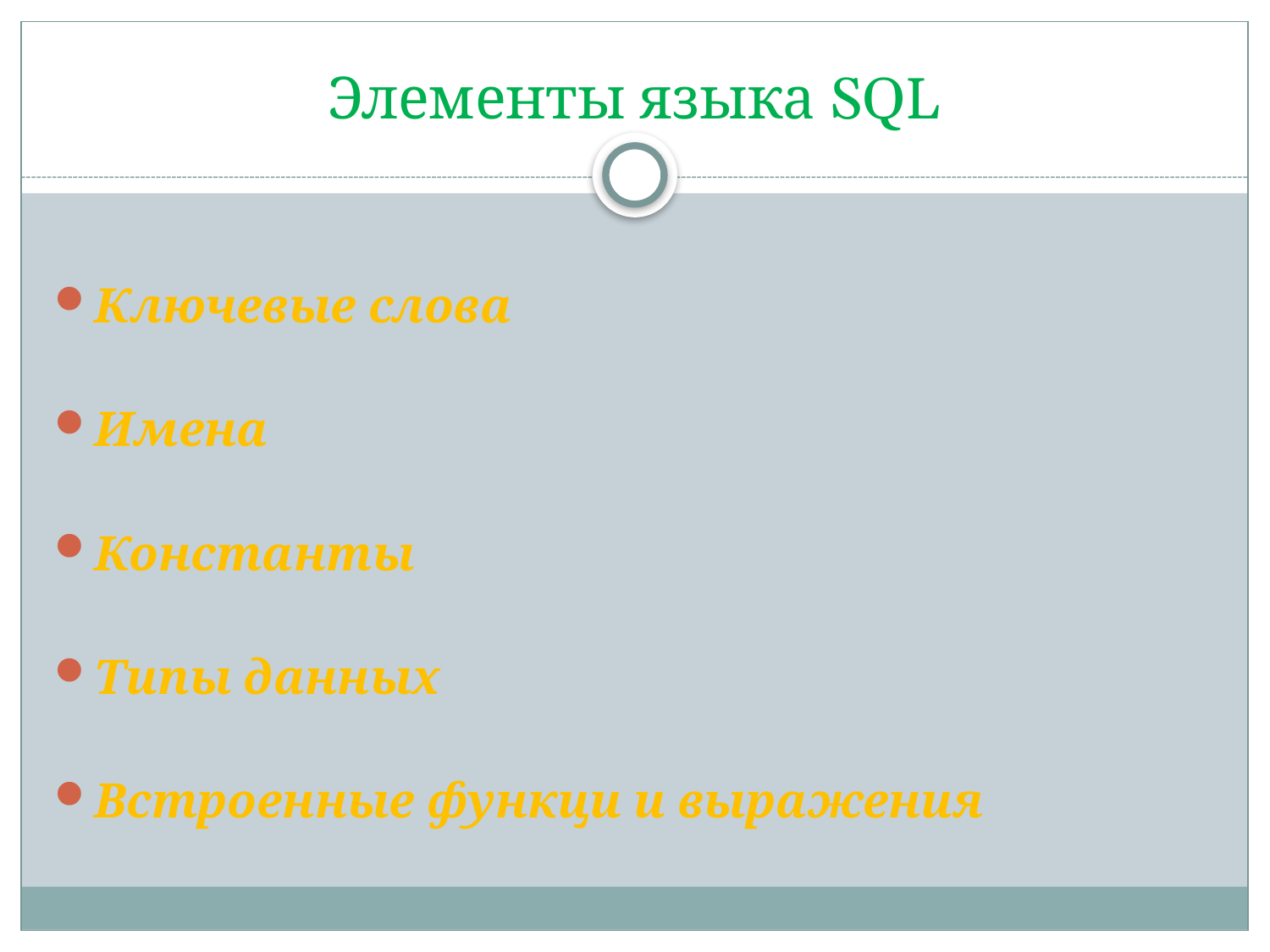

# Элементы языка SQL
Ключевые слова
Имена
Константы
Типы данных
Встроенные функци и выражения